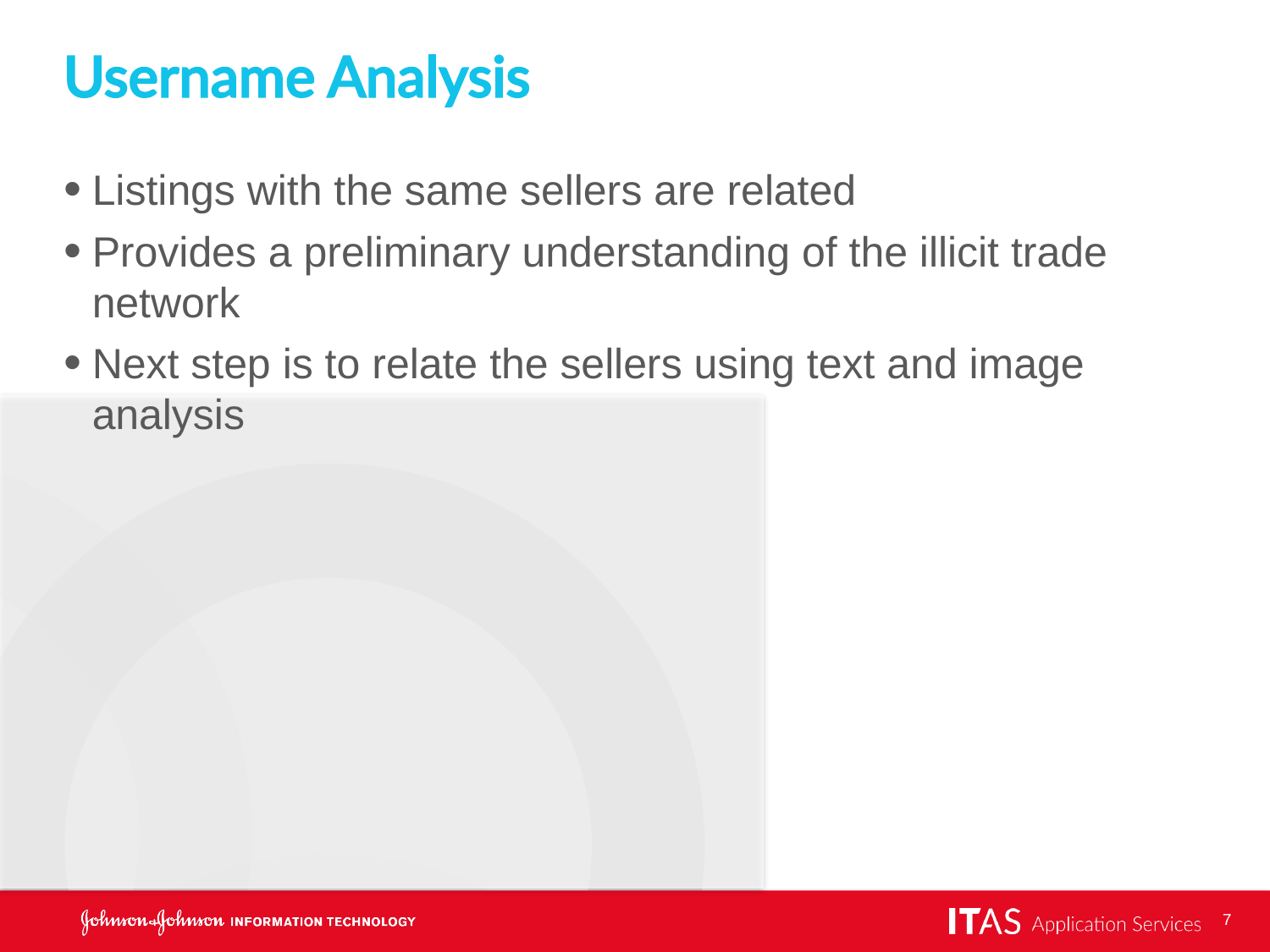

# Username Analysis
Listings with the same sellers are related
Provides a preliminary understanding of the illicit trade network
Next step is to relate the sellers using text and image analysis